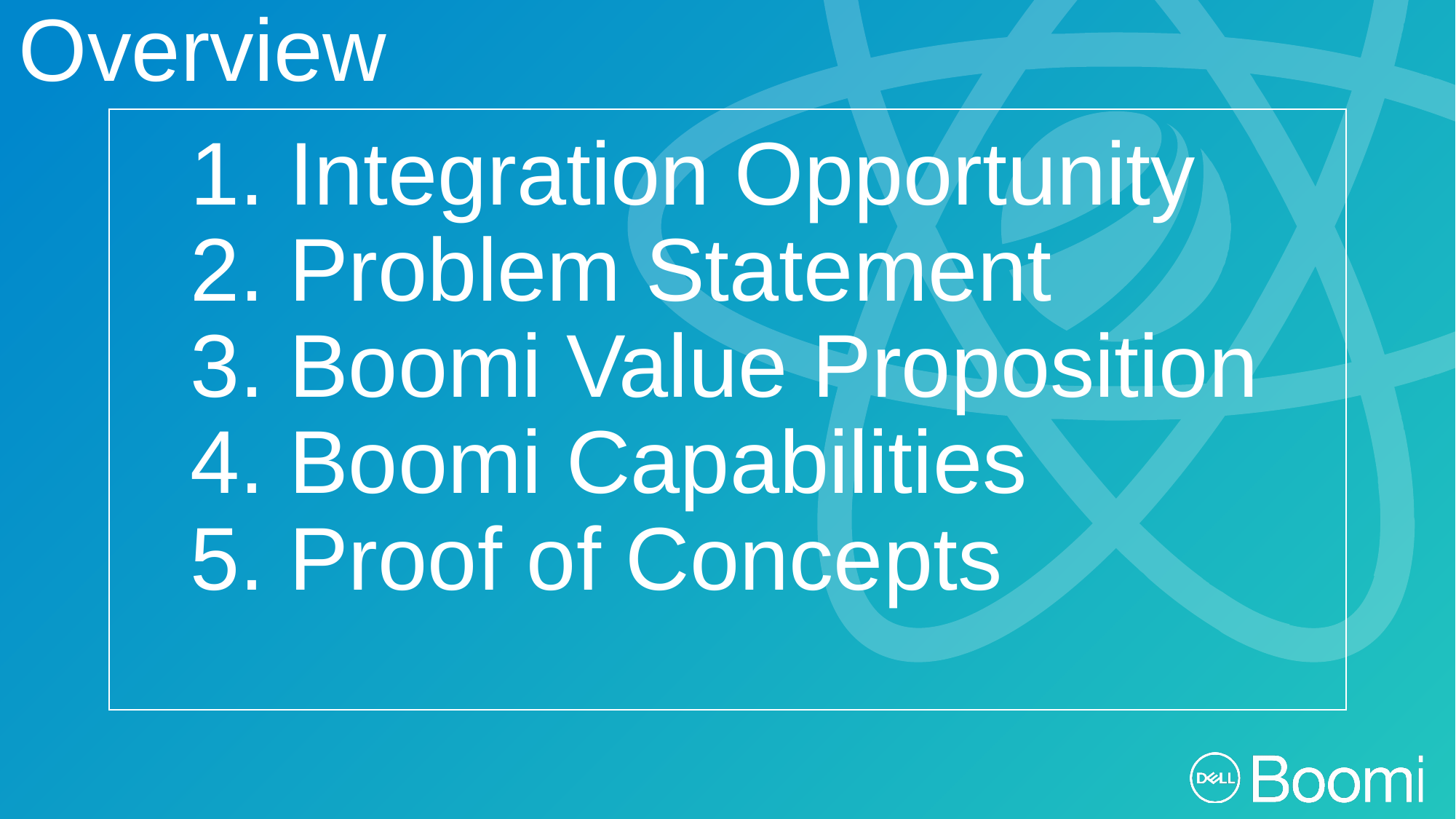

Overview
# 1. Integration Opportunity 2. Problem Statement 3. Boomi Value Proposition 4. Boomi Capabilities 5. Proof of Concepts